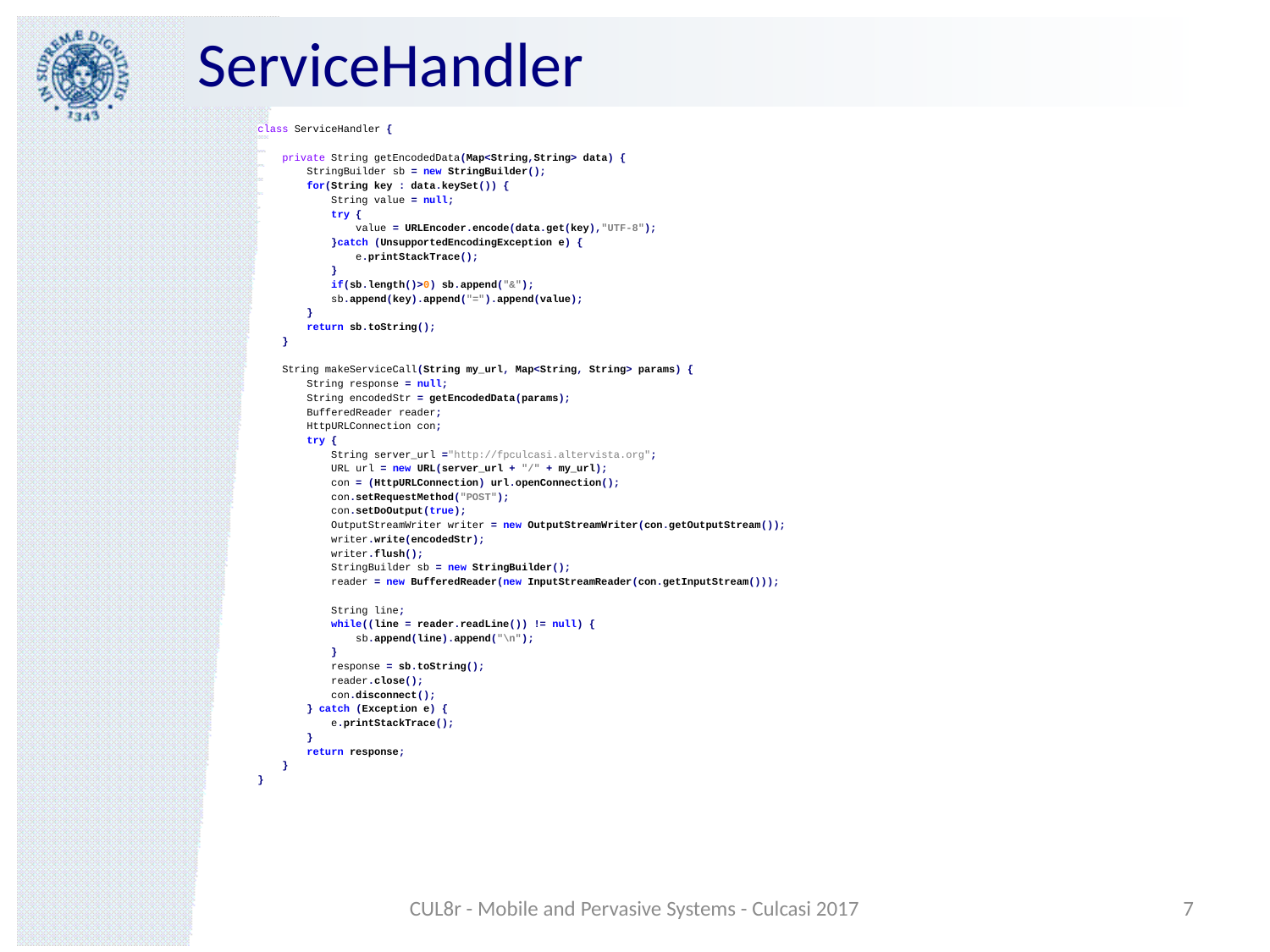

# ServiceHandler
class ServiceHandler {

    private String getEncodedData(Map<String,String> data) {
        StringBuilder sb = new StringBuilder();
        for(String key : data.keySet()) {
            String value = null;
            try {
                value = URLEncoder.encode(data.get(key),"UTF-8");
            }catch (UnsupportedEncodingException e) {
                e.printStackTrace();
            }
            if(sb.length()>0) sb.append("&");
            sb.append(key).append("=").append(value);
        }
        return sb.toString();
    }

    String makeServiceCall(String my_url, Map<String, String> params) {
        String response = null;
        String encodedStr = getEncodedData(params);
        BufferedReader reader;
        HttpURLConnection con;
        try {
            String server_url ="http://fpculcasi.altervista.org";
            URL url = new URL(server_url + "/" + my_url);
            con = (HttpURLConnection) url.openConnection();
            con.setRequestMethod("POST");
            con.setDoOutput(true);
            OutputStreamWriter writer = new OutputStreamWriter(con.getOutputStream());
            writer.write(encodedStr);
            writer.flush();
            StringBuilder sb = new StringBuilder();
            reader = new BufferedReader(new InputStreamReader(con.getInputStream()));

            String line;
            while((line = reader.readLine()) != null) {
                sb.append(line).append("\n");
            }
            response = sb.toString();
            reader.close();
            con.disconnect();
        } catch (Exception e) {
            e.printStackTrace();
        }
        return response;
    }
}

CUL8r - Mobile and Pervasive Systems - Culcasi 2017
7